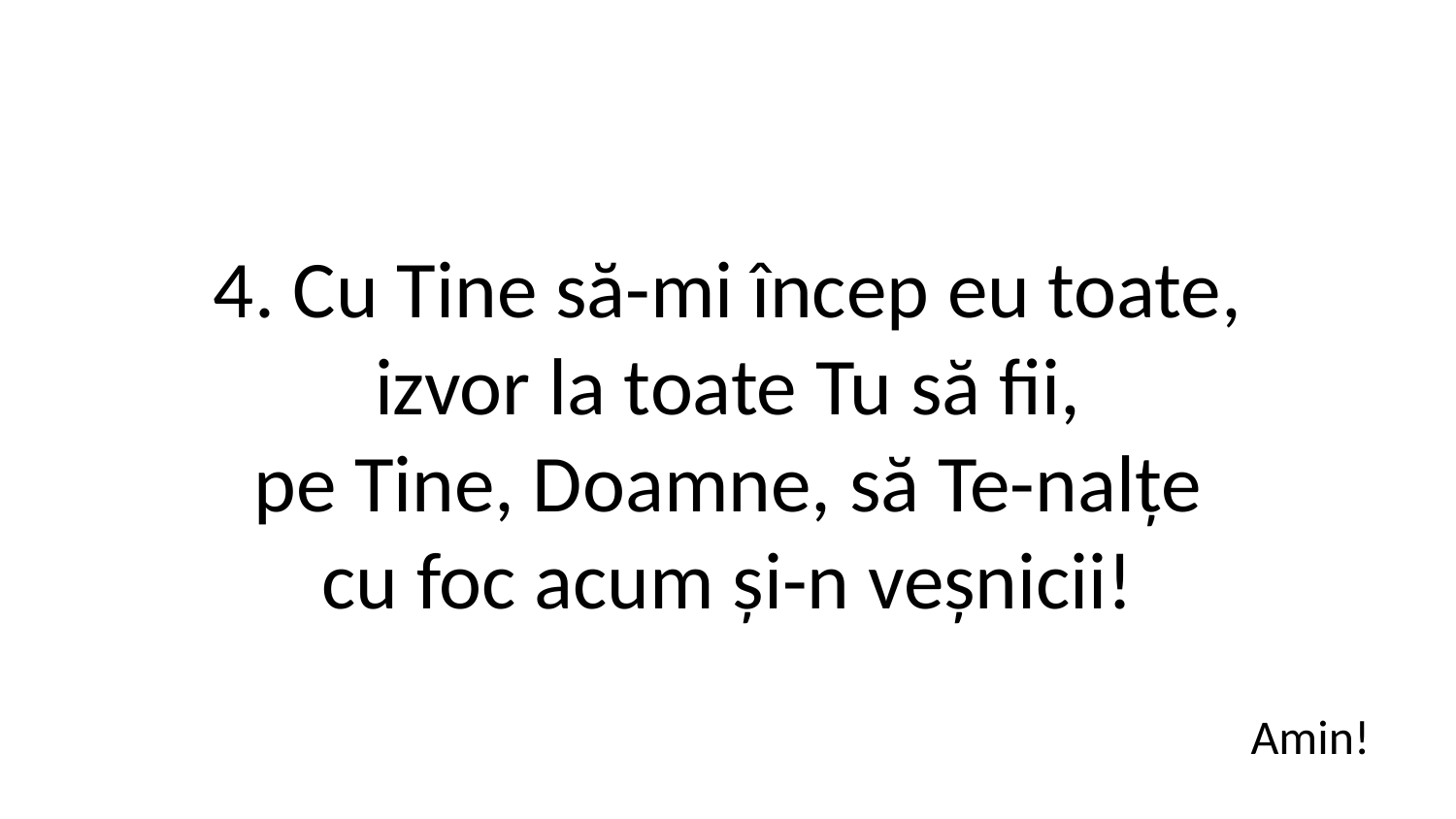

4. Cu Tine să-mi încep eu toate,
izvor la toate Tu să fii,
pe Tine, Doamne, să Te-nalțe
cu foc acum și-n veșnicii!

Amin!